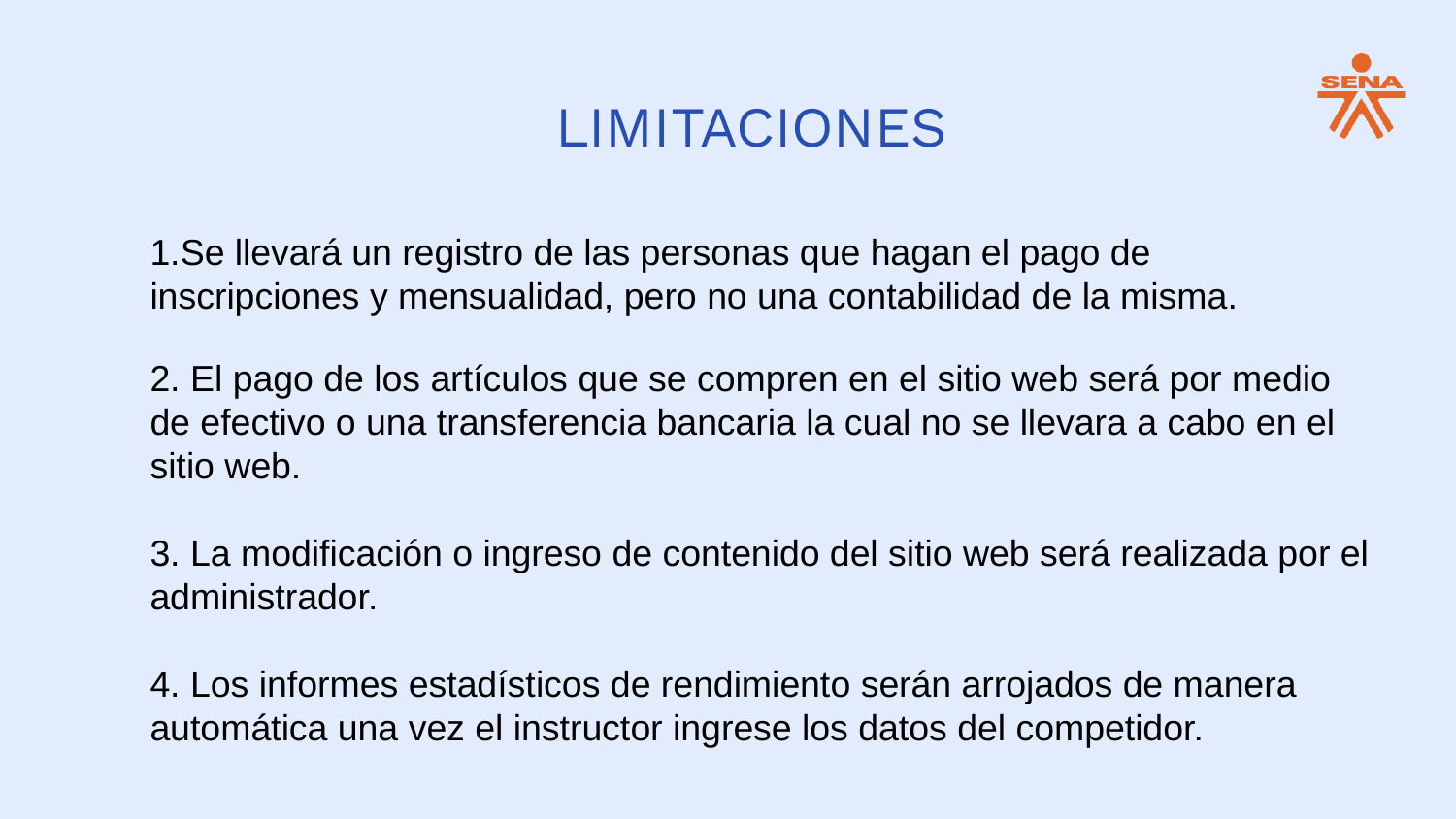

LIMITACIONES
1.Se llevará un registro de las personas que hagan el pago de inscripciones y mensualidad, pero no una contabilidad de la misma.

2. El pago de los artículos que se compren en el sitio web será por medio de efectivo o una transferencia bancaria la cual no se llevara a cabo en el sitio web.

3. La modificación o ingreso de contenido del sitio web será realizada por el administrador.

4. Los informes estadísticos de rendimiento serán arrojados de manera automática una vez el instructor ingrese los datos del competidor.